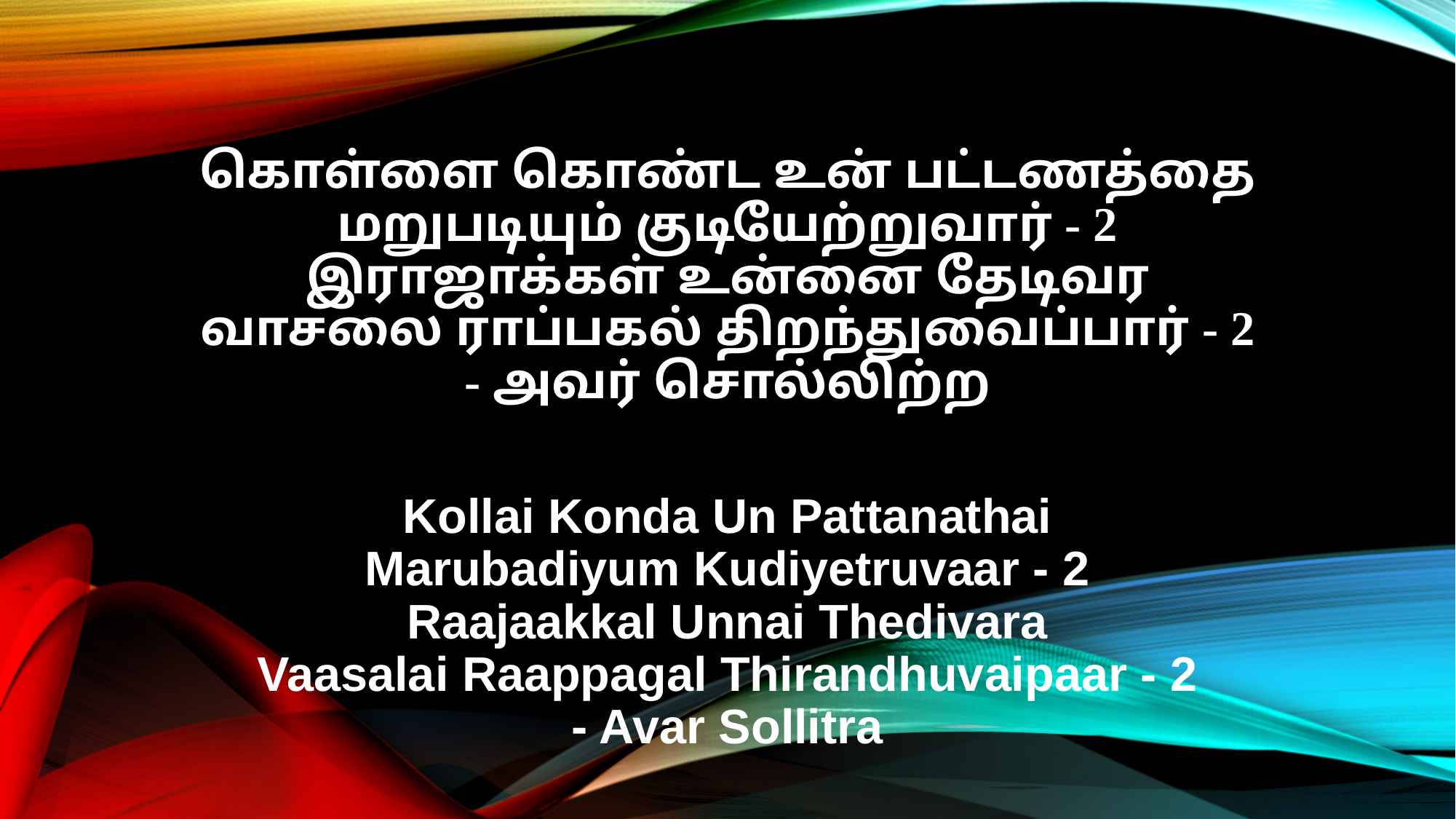

கொள்ளை கொண்ட உன் பட்டணத்தை
மறுபடியும் குடியேற்றுவார் - 2
இராஜாக்கள் உன்னை தேடிவர
வாசலை ராப்பகல் திறந்துவைப்பார் - 2
- அவர் சொல்லிற்ற

Kollai Konda Un Pattanathai
Marubadiyum Kudiyetruvaar - 2
Raajaakkal Unnai Thedivara
Vaasalai Raappagal Thirandhuvaipaar - 2
- Avar Sollitra